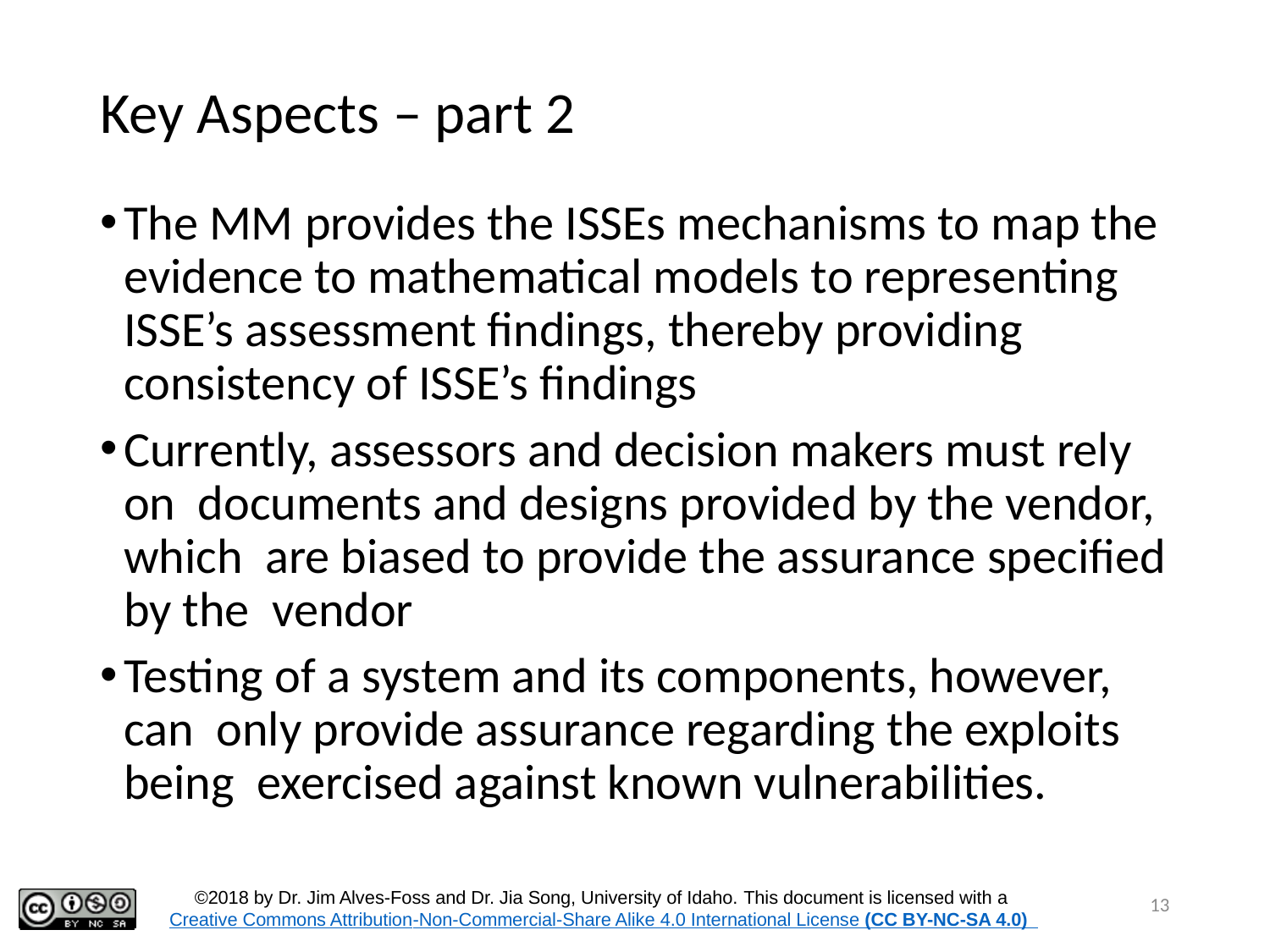

# Key Aspects – part 2
The MM provides the ISSEs mechanisms to map the  evidence to mathematical models to representing  ISSE’s assessment findings, thereby providing  consistency of ISSE’s findings
Currently, assessors and decision makers must rely on  documents and designs provided by the vendor, which  are biased to provide the assurance specified by the  vendor
Testing of a system and its components, however, can  only provide assurance regarding the exploits being  exercised against known vulnerabilities.
13